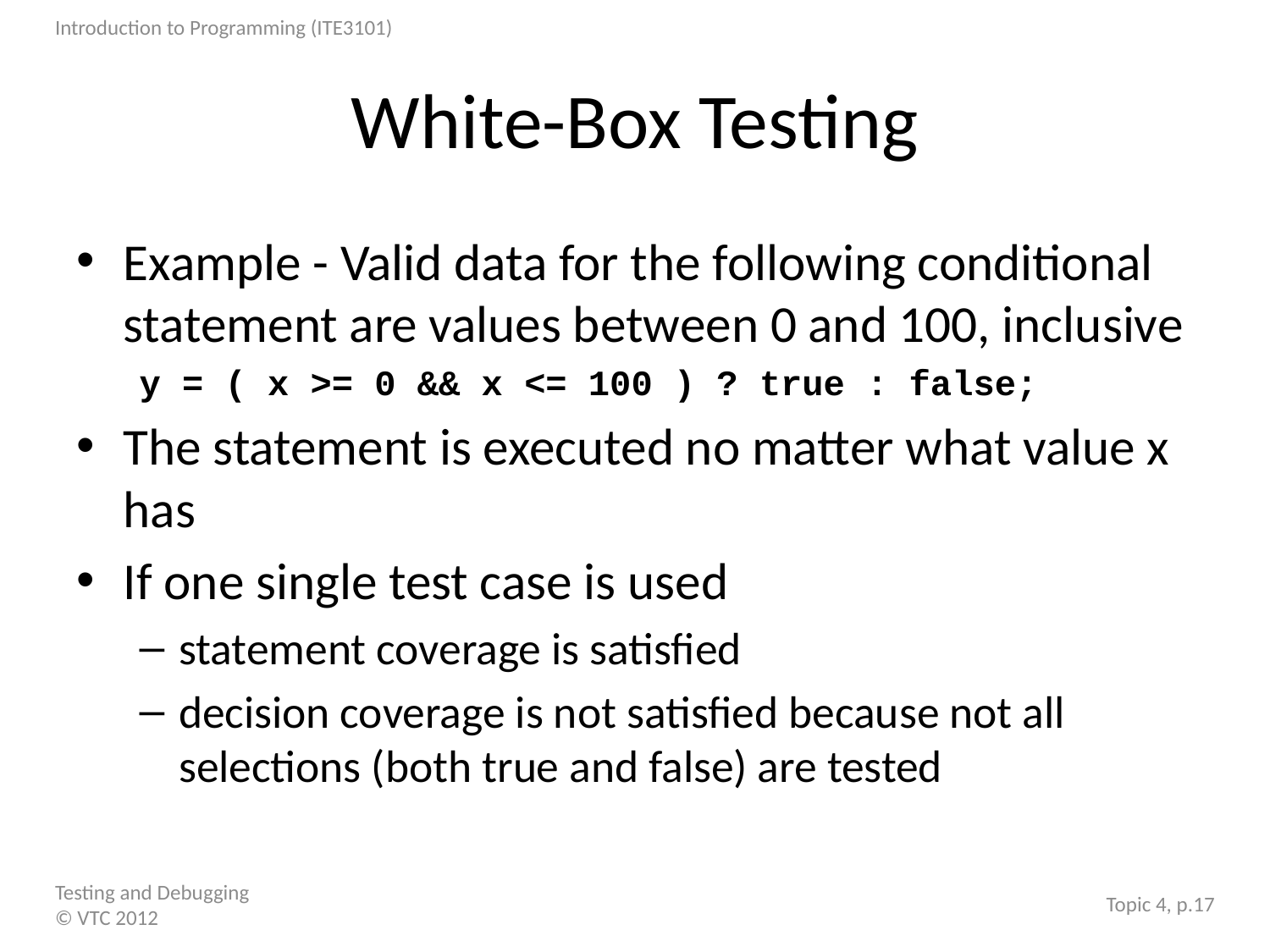

# White-Box Testing
Example - Valid data for the following conditional statement are values between 0 and 100, inclusive
y = ( x >= 0 && x <= 100 ) ? true : false;
The statement is executed no matter what value x has
If one single test case is used
statement coverage is satisfied
decision coverage is not satisfied because not all selections (both true and false) are tested